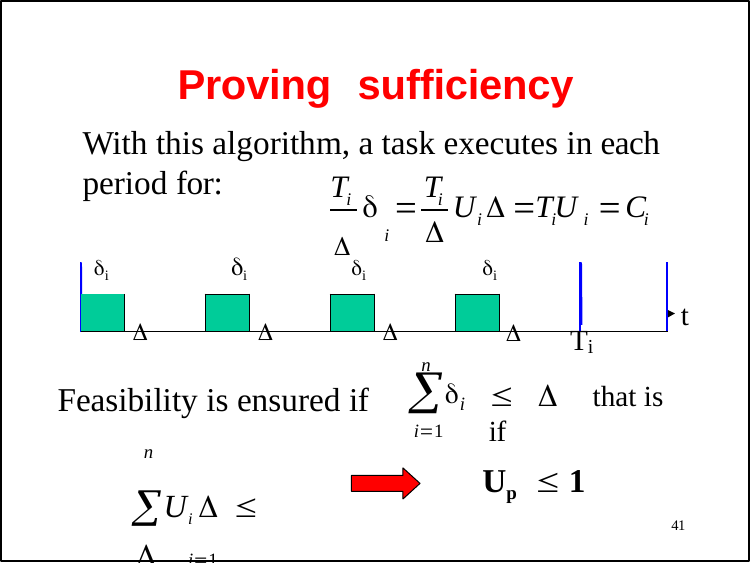

# Proving	sufficiency
With this algorithm, a task executes in each
period for:
T	T
δ=	U Δ=
TU  =C
i
i
Δ i
i
i	i
i
Δ

| δi δi δi δi |  |  |  |  |  |  |  |  |
| --- | --- | --- | --- | --- | --- | --- | --- | --- |
|  |  |  |  |  |  |  |  |  |

t

Δ	Δ
Δ
Δ
≤ Δ	that is if
T
i
n
Feasibility is ensured if
∑Ui Δ≤ Δ i=1
∑δi
i=1
n
Up  ≤1

41